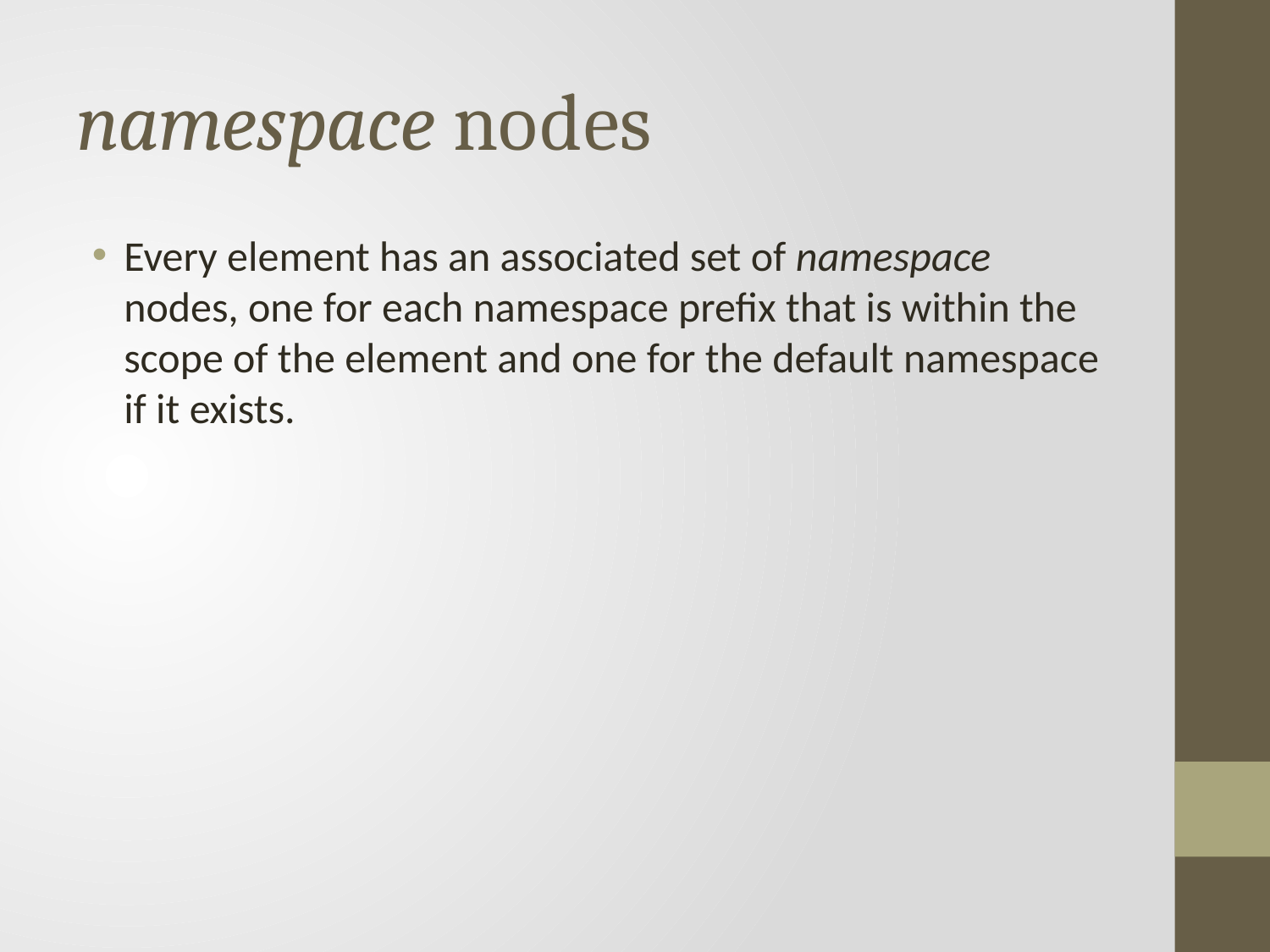

# namespace nodes
Every element has an associated set of namespace nodes, one for each namespace prefix that is within the scope of the element and one for the default namespace if it exists.